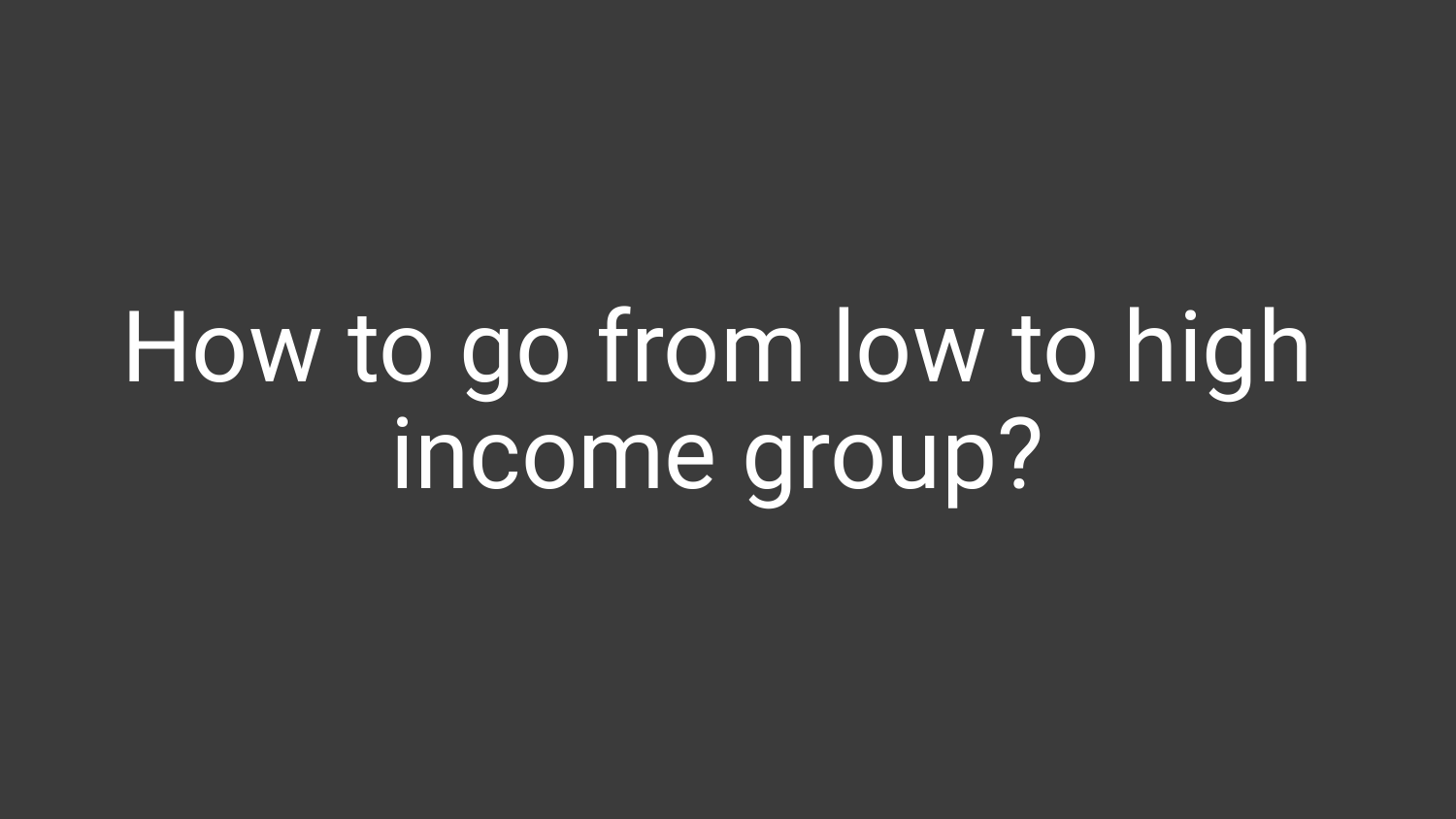

# How to go from low to high income group?